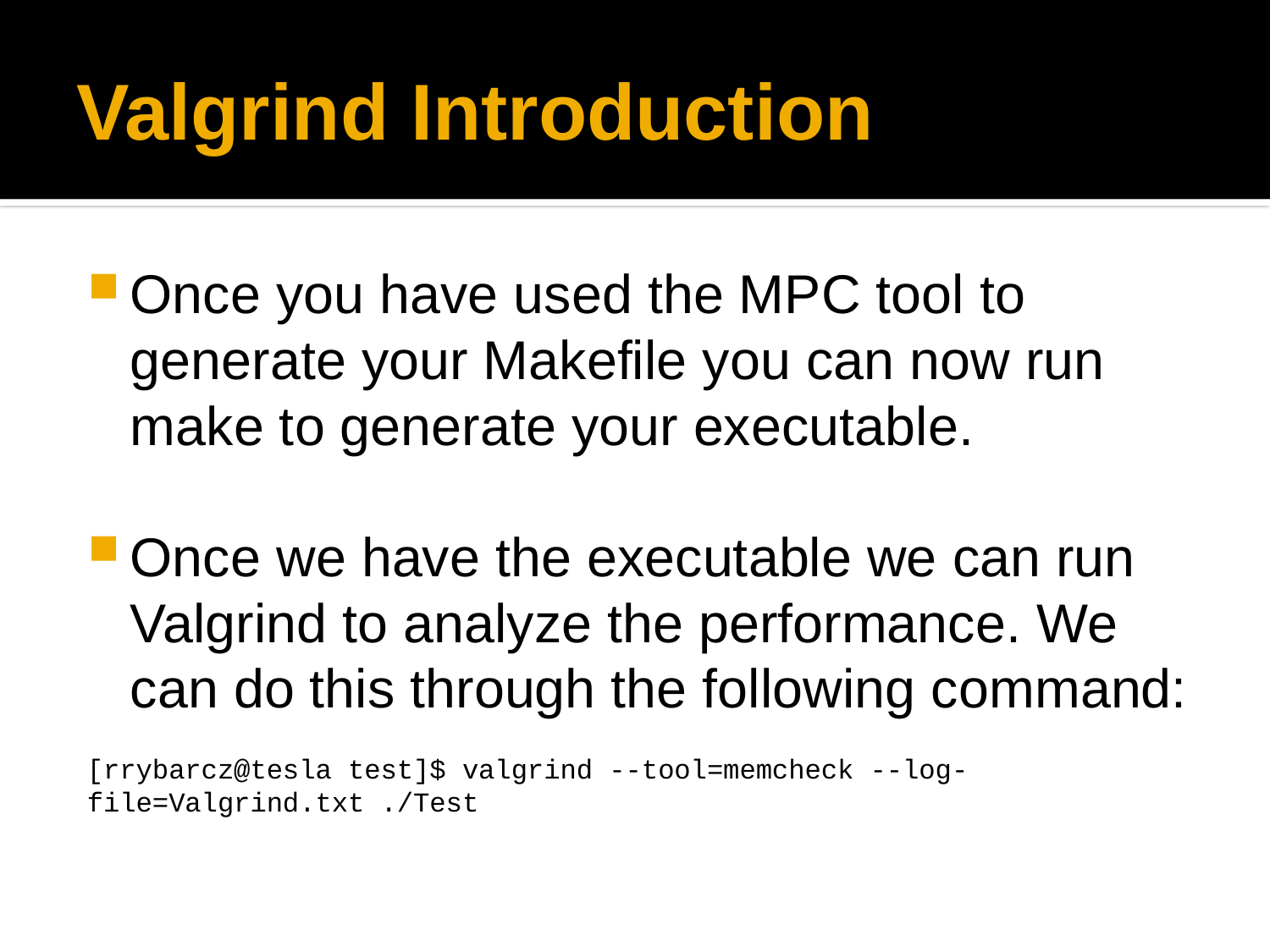

# Valgrind Introduction
Once you have used the MPC tool to generate your Makefile you can now run make to generate your executable.

Once we have the executable we can run Valgrind to analyze the performance. We can do this through the following command:

[rrybarcz@tesla test]$ valgrind --tool=memcheck --log-file=Valgrind.txt ./Test